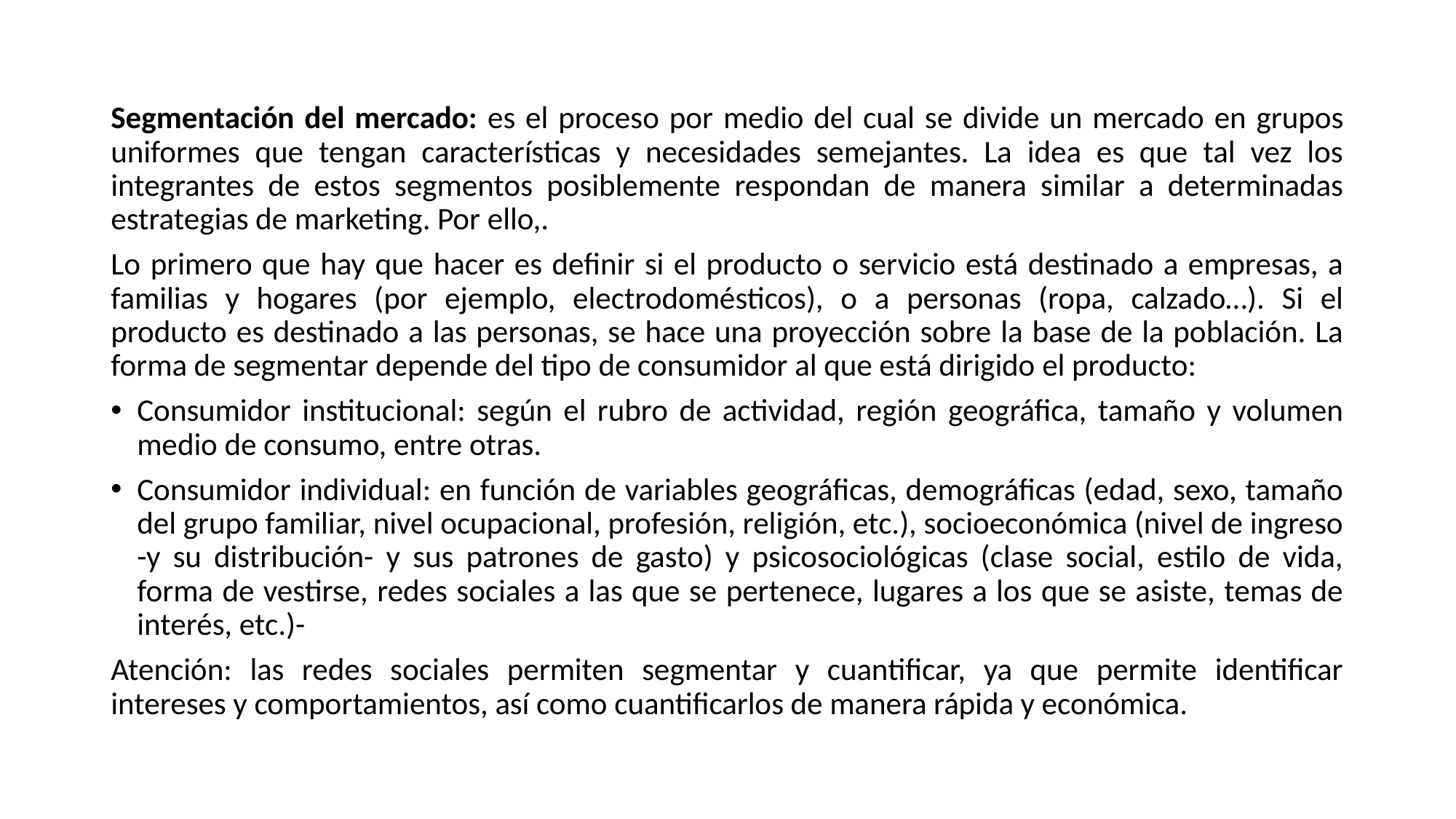

Segmentación del mercado: es el proceso por medio del cual se divide un mercado en grupos uniformes que tengan características y necesidades semejantes. La idea es que tal vez los integrantes de estos segmentos posiblemente respondan de manera similar a determinadas estrategias de marketing. Por ello,.
Lo primero que hay que hacer es definir si el producto o servicio está destinado a empresas, a familias y hogares (por ejemplo, electrodomésticos), o a personas (ropa, calzado…). Si el producto es destinado a las personas, se hace una proyección sobre la base de la población. La forma de segmentar depende del tipo de consumidor al que está dirigido el producto:
Consumidor institucional: según el rubro de actividad, región geográfica, tamaño y volumen medio de consumo, entre otras.
Consumidor individual: en función de variables geográficas, demográficas (edad, sexo, tamaño del grupo familiar, nivel ocupacional, profesión, religión, etc.), socioeconómica (nivel de ingreso -y su distribución- y sus patrones de gasto) y psicosociológicas (clase social, estilo de vida, forma de vestirse, redes sociales a las que se pertenece, lugares a los que se asiste, temas de interés, etc.)-
Atención: las redes sociales permiten segmentar y cuantificar, ya que permite identificar intereses y comportamientos, así como cuantificarlos de manera rápida y económica.